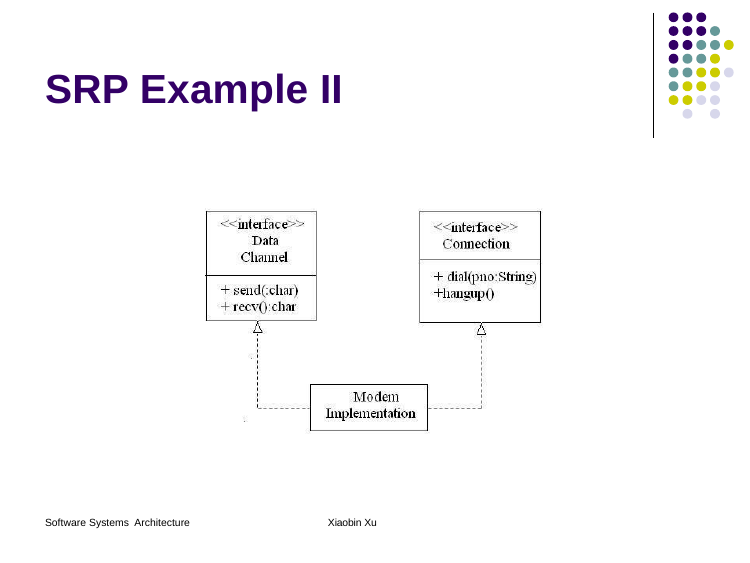

# SRP Example II

Software Systems  Architecture
Xiaobin Xu